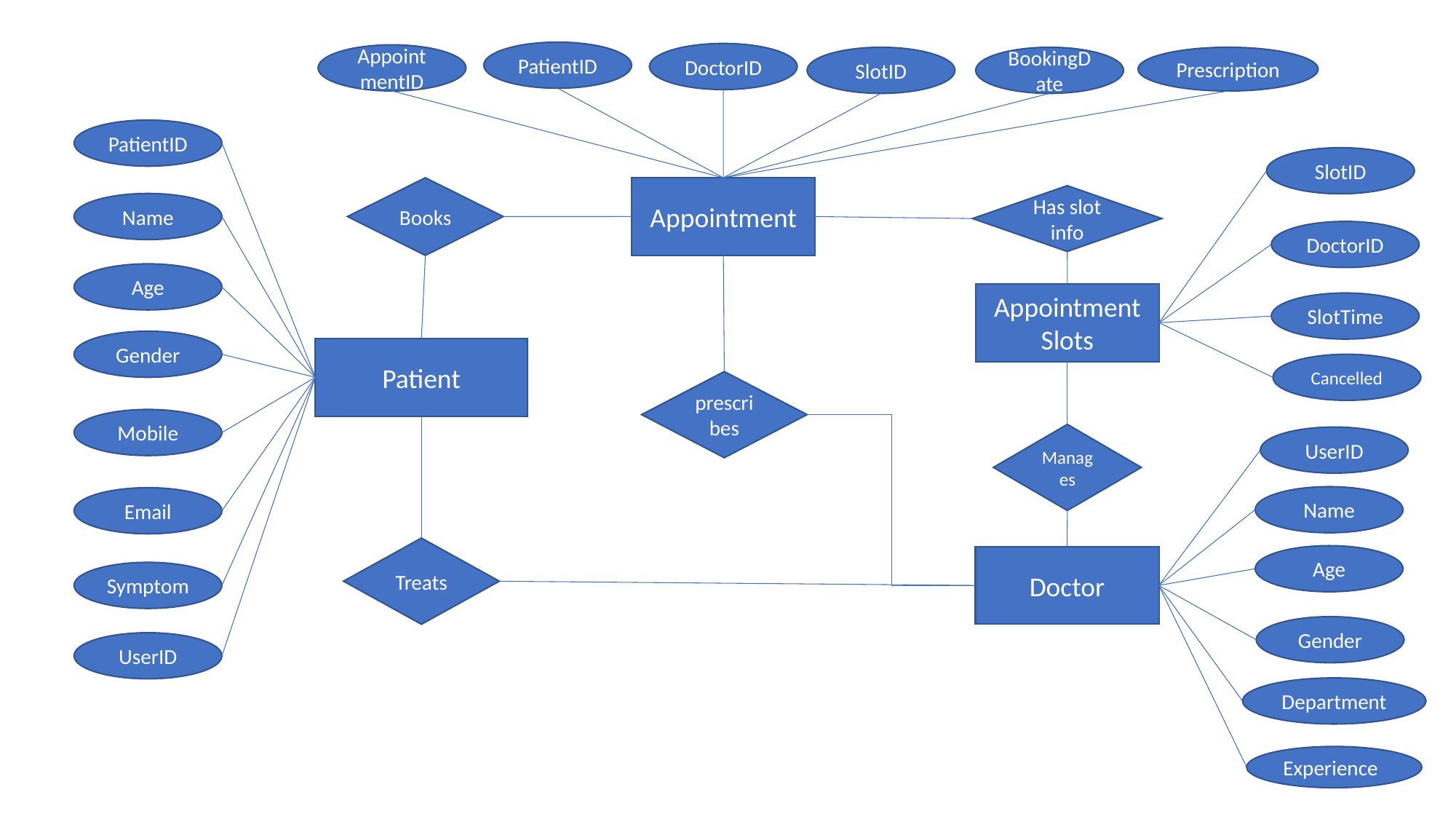

PatientID
DoctorID
AppointmentID
SlotID
BookingDate
Prescription
PatientID
SlotID
Books
Appointment
Has slot info
Name
DoctorID
Age
Appointment Slots
SlotTime
Gender
Patient
Cancelled
prescribes
Mobile
Manages
UserID
Name
Email
Treats
Age
Doctor
Symptom
Gender
UserID
Department
Experience